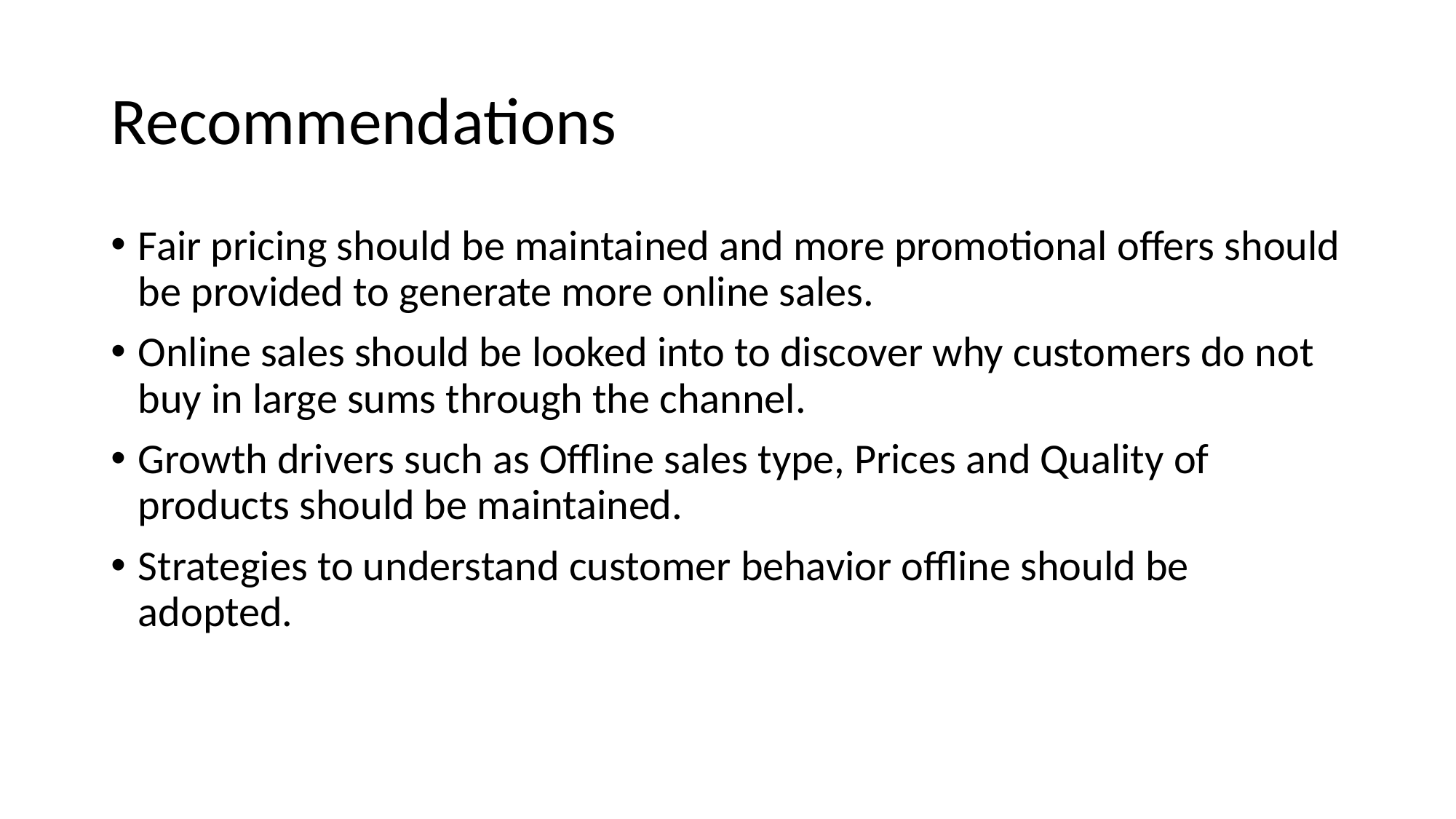

# Recommendations
Fair pricing should be maintained and more promotional offers should be provided to generate more online sales.
Online sales should be looked into to discover why customers do not buy in large sums through the channel.
Growth drivers such as Offline sales type, Prices and Quality of products should be maintained.
Strategies to understand customer behavior offline should be adopted.